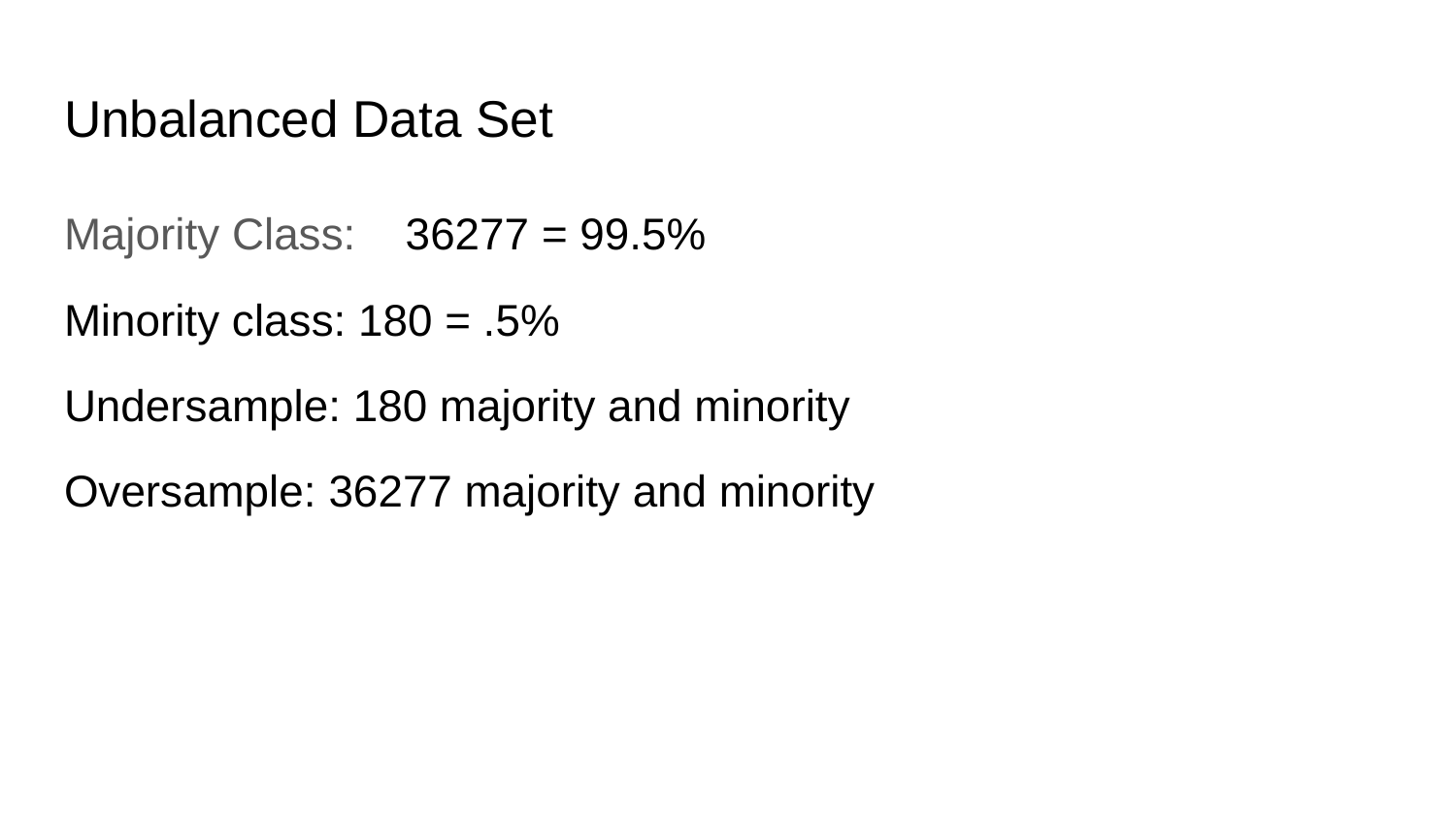

# Unbalanced Data Set
Majority Class:    36277 = 99.5%
Minority class: 180 = .5%
Undersample: 180 majority and minority
Oversample: 36277 majority and minority